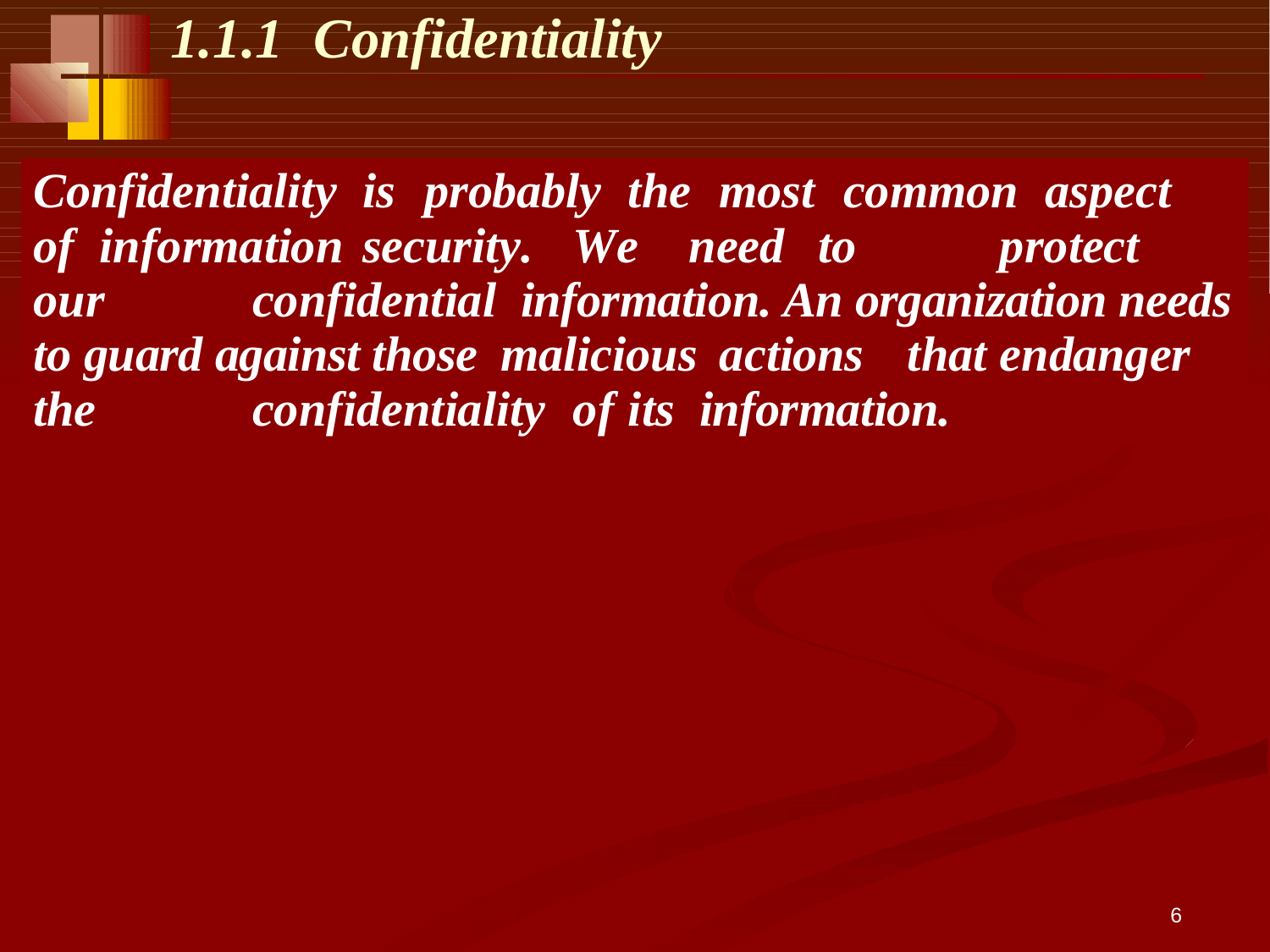

# 1.1.1	Confidentiality
Confidentiality	is		probably	the	most		common	aspect		of  information	security.	We	need	to		protect	our	confidential  information. An organization needs to guard against those  malicious	actions	that	endanger		the	confidentiality	of	its  information.

6